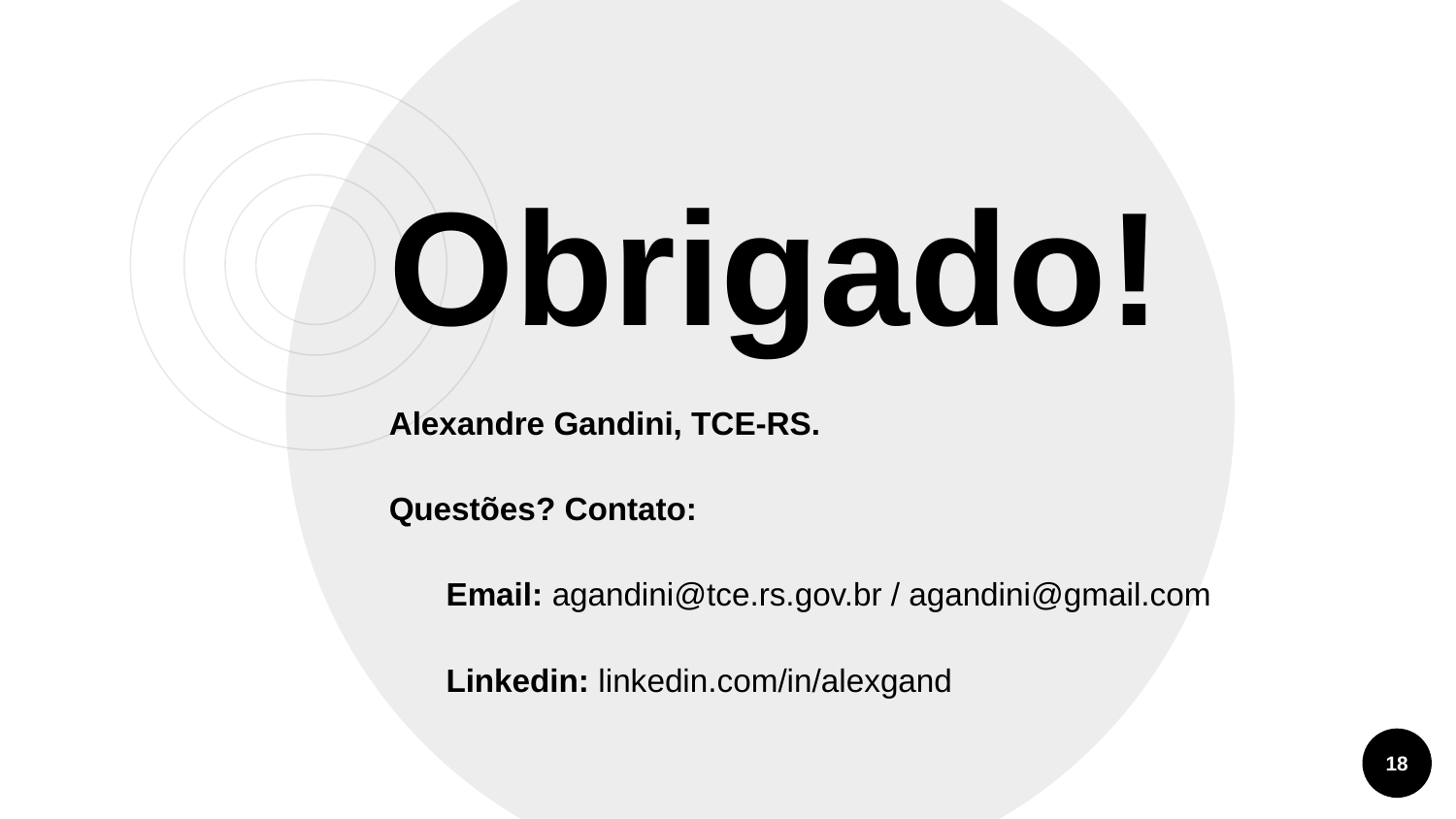

Obrigado!
Alexandre Gandini, TCE-RS.

Questões? Contato:

Email: agandini@tce.rs.gov.br / agandini@gmail.com

Linkedin: linkedin.com/in/alexgand
18